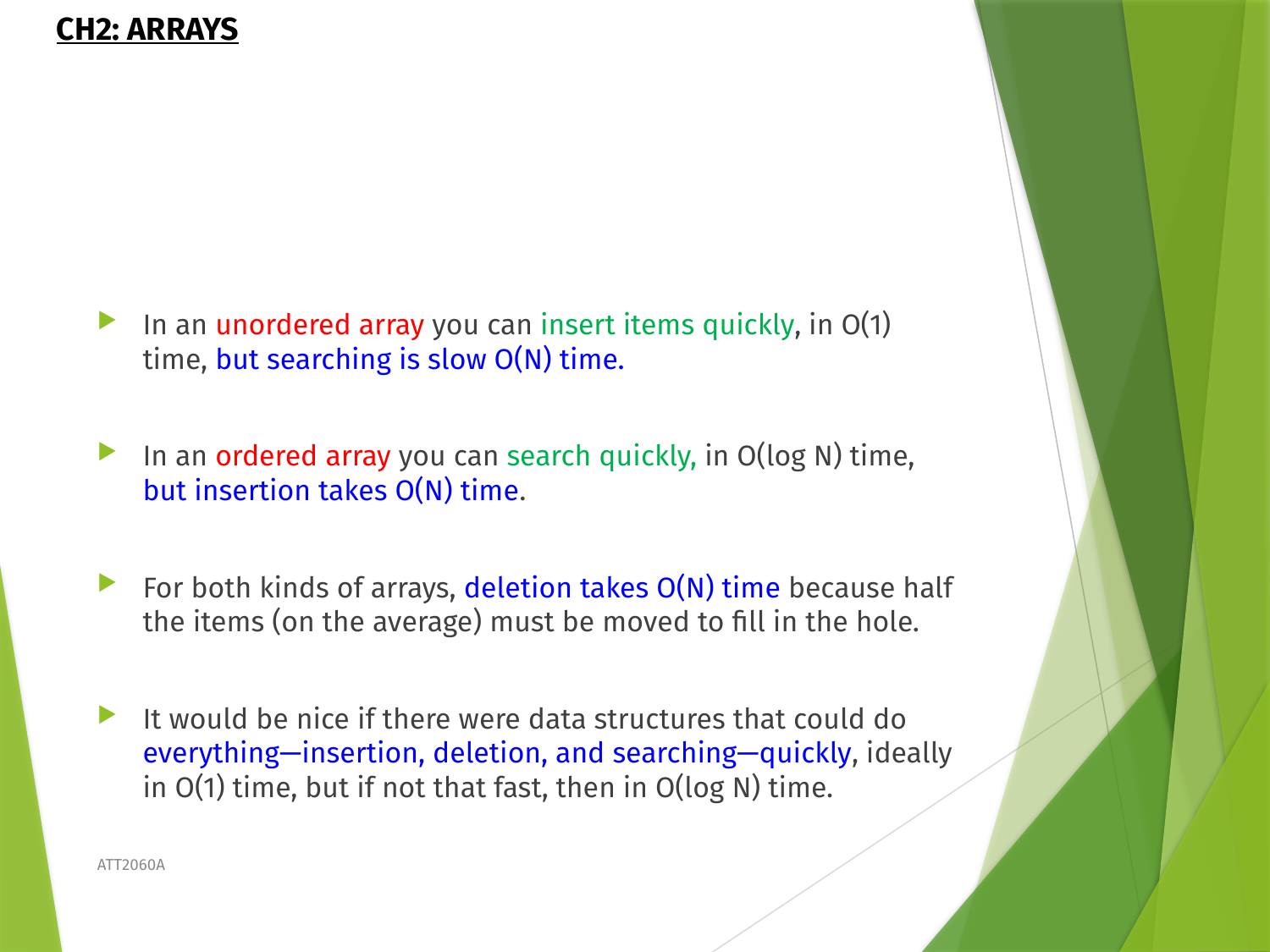

#
In an unordered array you can insert items quickly, in O(1) time, but searching is slow O(N) time.

In an ordered array you can search quickly, in O(log N) time, but insertion takes O(N) time.

For both kinds of arrays, deletion takes O(N) time because half the items (on the average) must be moved to fill in the hole.

It would be nice if there were data structures that could do everything—insertion, deletion, and searching—quickly, ideally in O(1) time, but if not that fast, then in O(log N) time.
ATT2060A